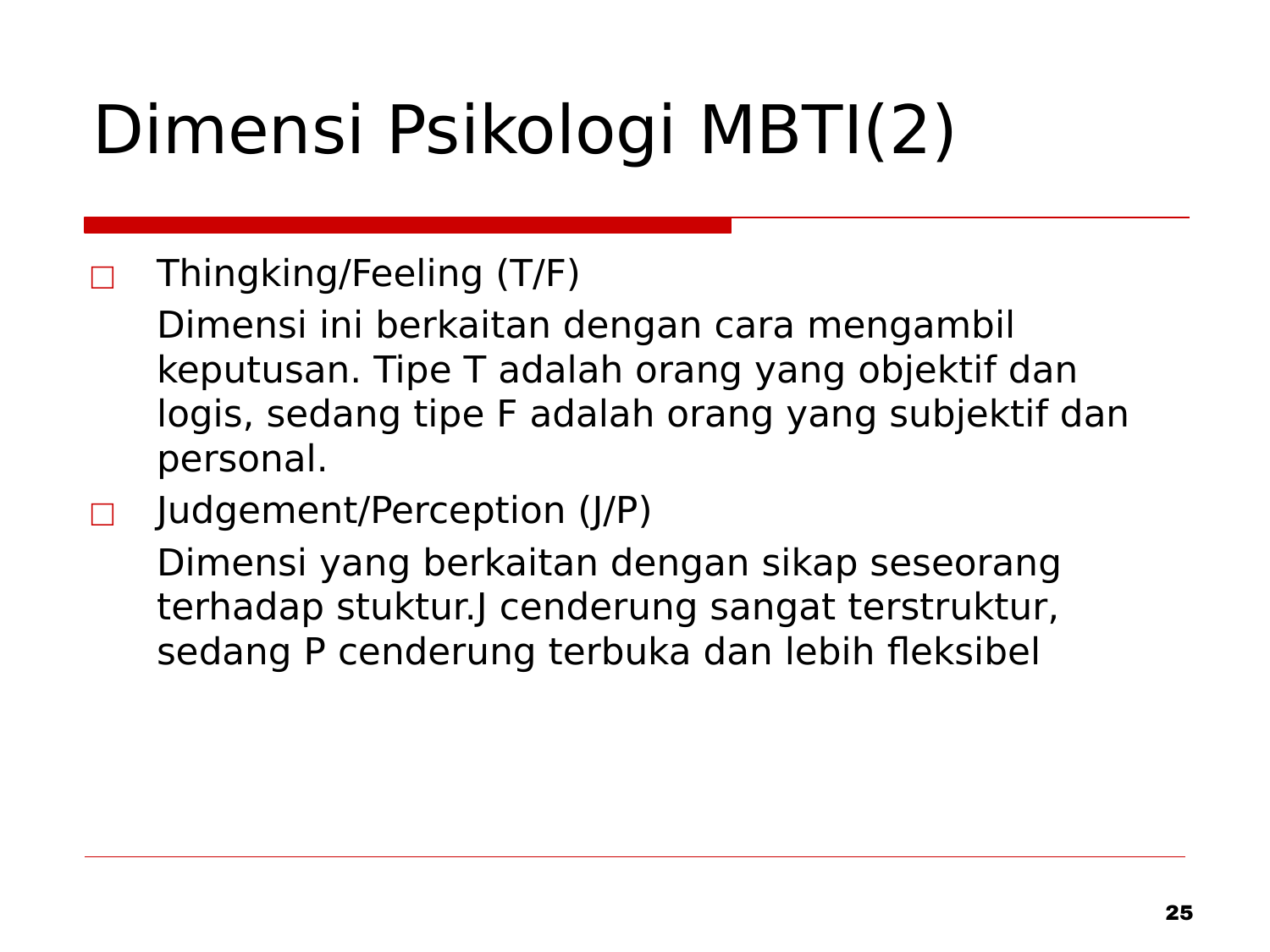

Dimensi Psikologi MBTI(2)
Thingking/Feeling (T/F)
	Dimensi ini berkaitan dengan cara mengambil keputusan. Tipe T adalah orang yang objektif dan logis, sedang tipe F adalah orang yang subjektif dan personal.
Judgement/Perception (J/P)
	Dimensi yang berkaitan dengan sikap seseorang terhadap stuktur.J cenderung sangat terstruktur, sedang P cenderung terbuka dan lebih fleksibel
25